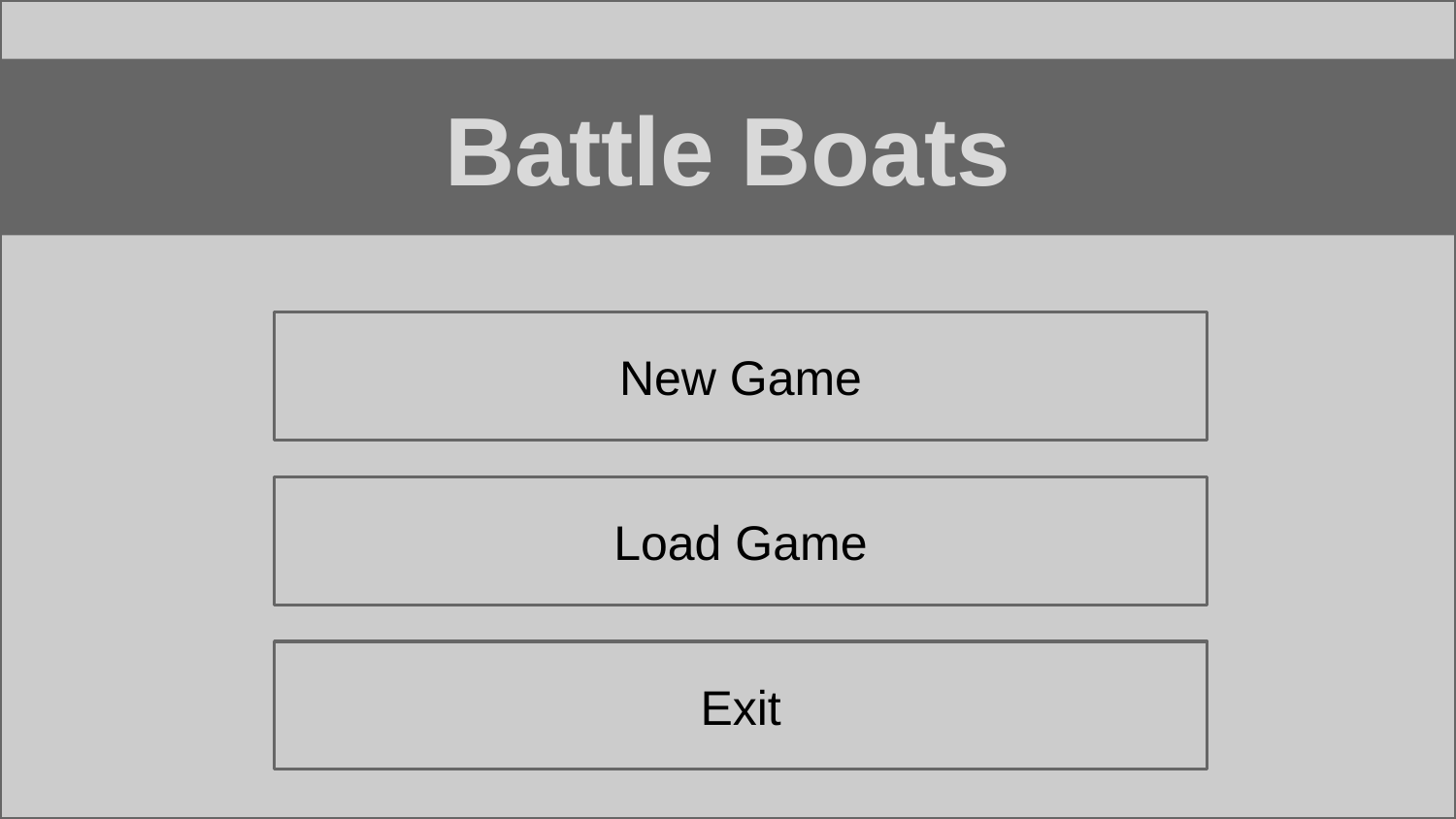

Battle Boats
New Game
Load Game
Exit